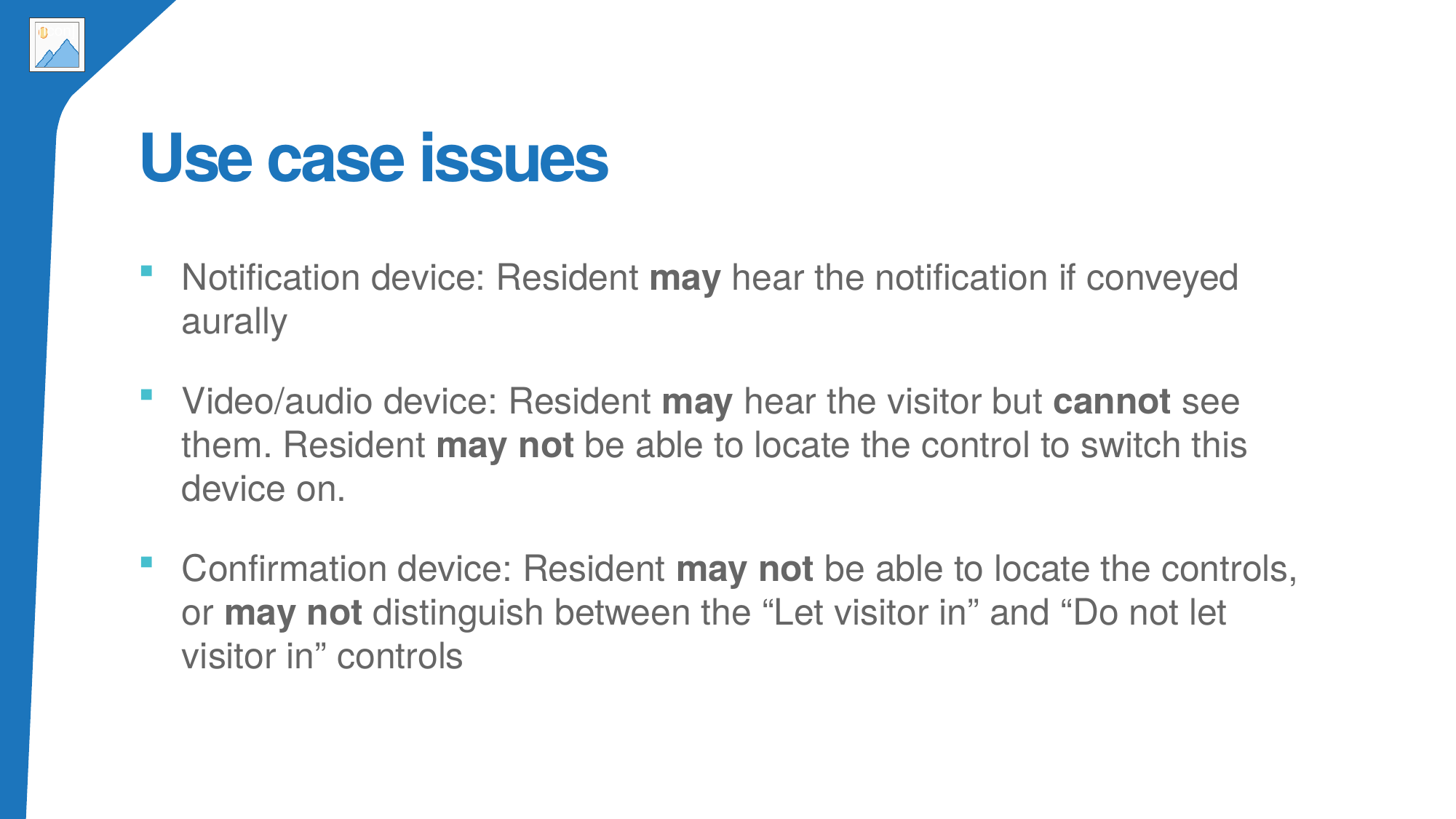

# Use case issues
Notification device: Resident may hear the notification if conveyed aurally
Video/audio device: Resident may hear the visitor but cannot see them. Resident may not be able to locate the control to switch this device on.
Confirmation device: Resident may not be able to locate the controls, or may not distinguish between the “Let visitor in” and “Do not let visitor in” controls